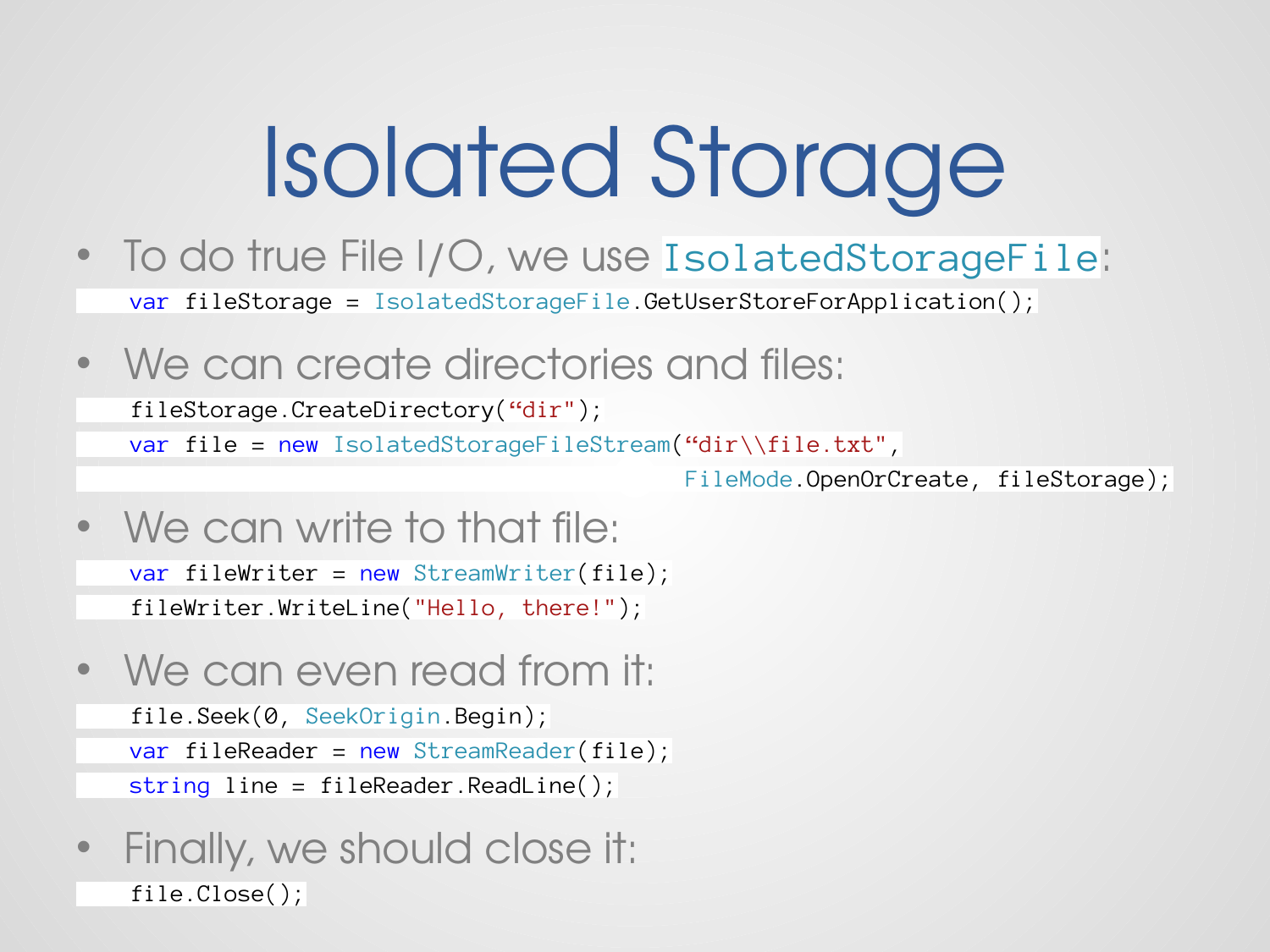

# Isolated Storage
To do true File I/O, we use IsolatedStorageFile:
    var fileStorage = IsolatedStorageFile.GetUserStoreForApplication();

We can create directories and files:
    fileStorage.CreateDirectory(“dir");
    var file = new IsolatedStorageFileStream(“dir\\file.txt",
                                             FileMode.OpenOrCreate, fileStorage);
We can write to that file:
    var fileWriter = new StreamWriter(file);
    fileWriter.WriteLine("Hello, there!");

We can even read from it:
    file.Seek(0, SeekOrigin.Begin);
    var fileReader = new StreamReader(file);
    string line = fileReader.ReadLine();

Finally, we should close it:
    file.Close();